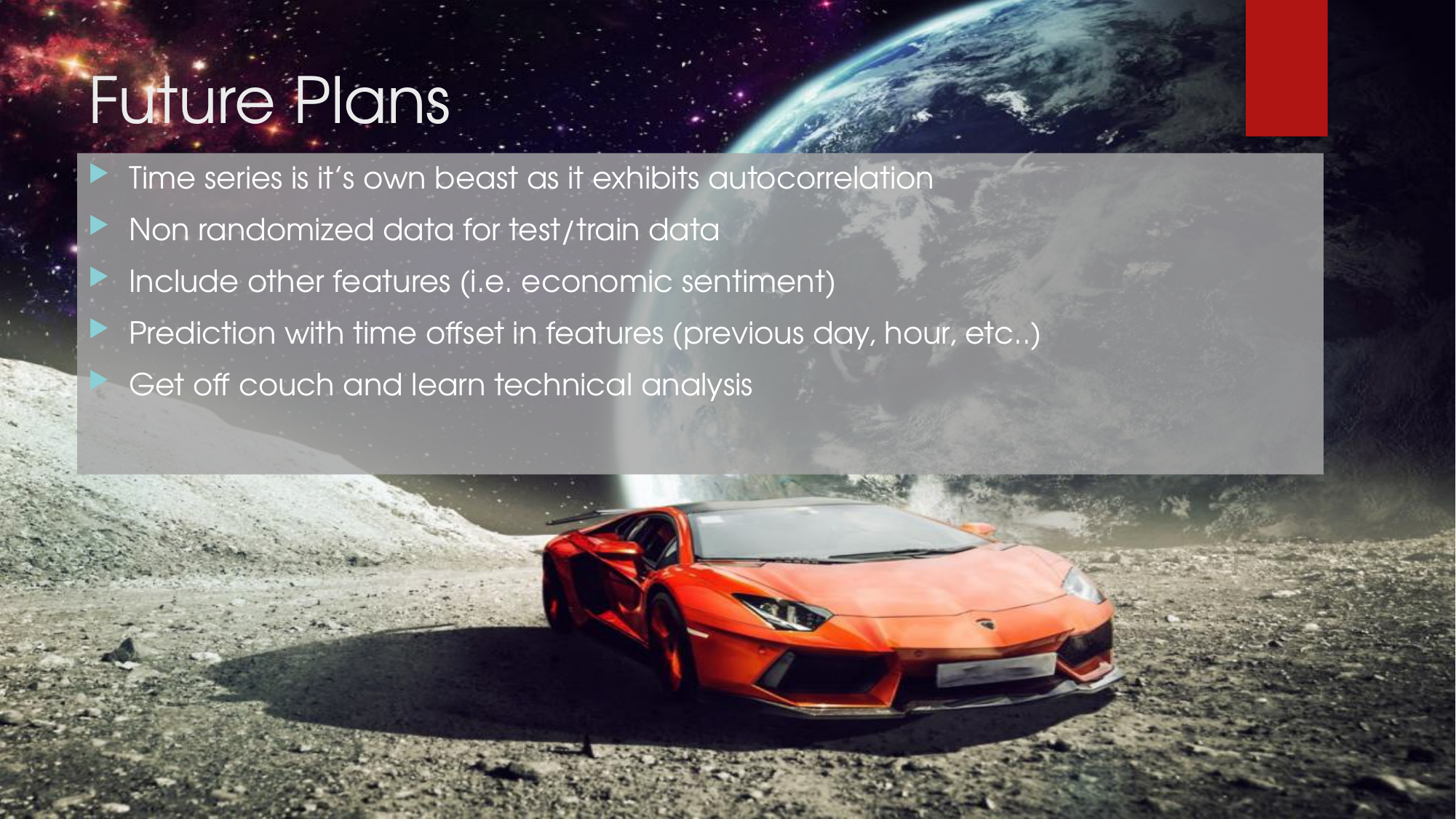

# Future Plans
Time series is it’s own beast as it exhibits autocorrelation
Non randomized data for test/train data
Include other features (i.e. economic sentiment)
Prediction with time offset in features (previous day, hour, etc..)
Get off couch and learn technical analysis